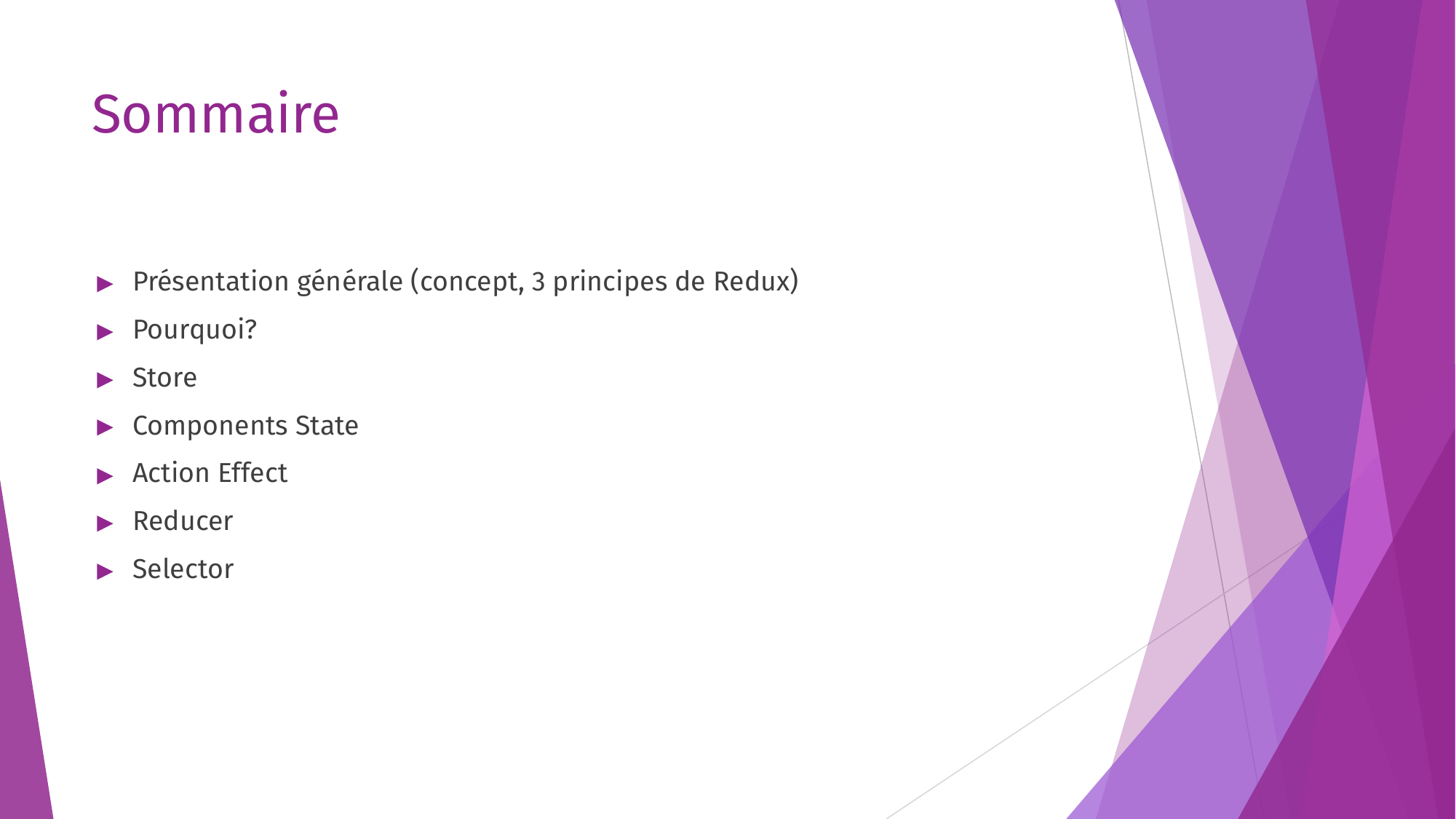

# Sommaire
Présentation générale (concept, 3 principes de Redux)
Pourquoi?
Store
Components State
Action Effect
Reducer
Selector